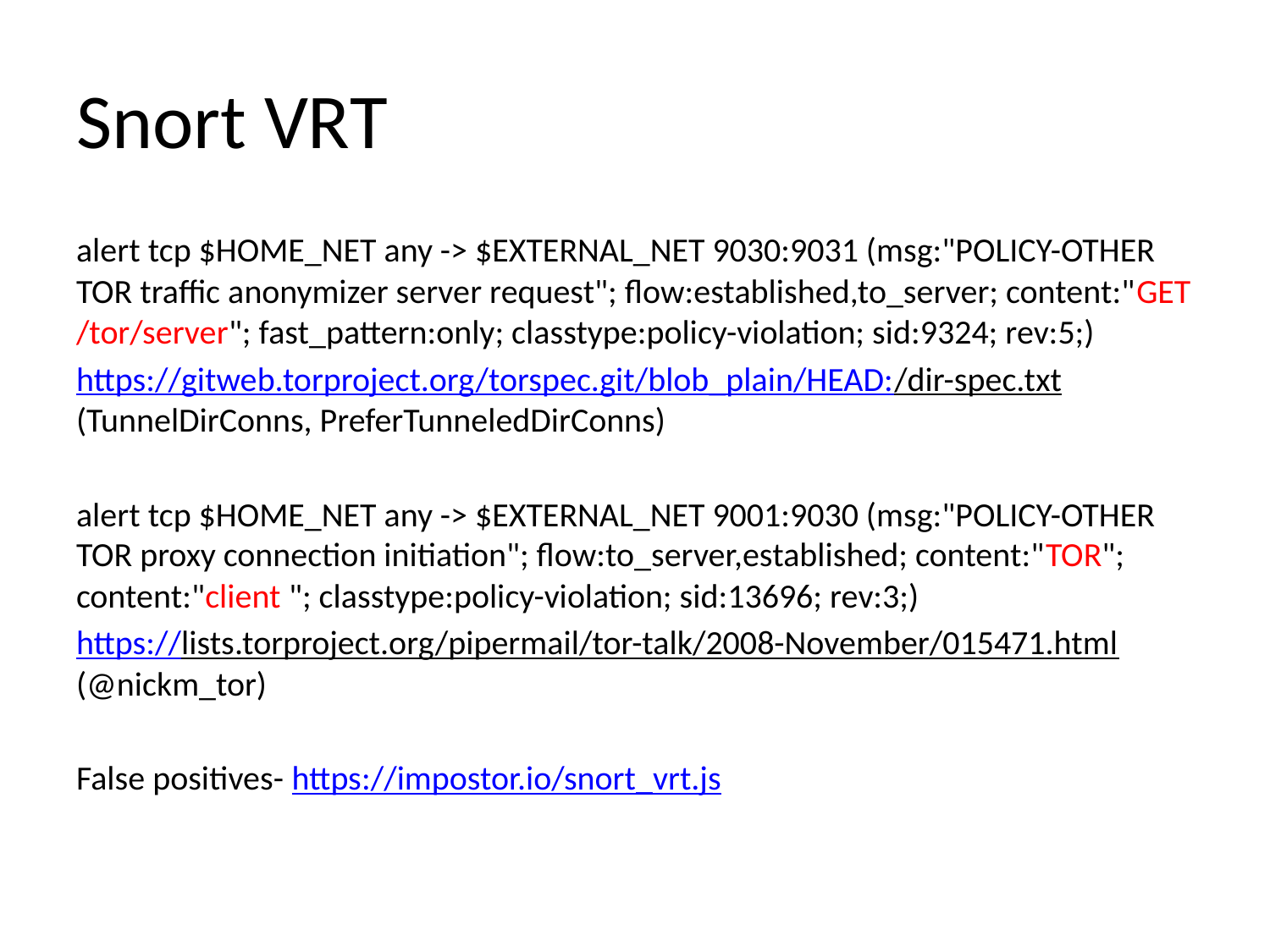

# Snort VRT
alert tcp $HOME_NET any -> $EXTERNAL_NET 9030:9031 (msg:"POLICY-OTHER TOR traffic anonymizer server request"; flow:established,to_server; content:"GET /tor/server"; fast_pattern:only; classtype:policy-violation; sid:9324; rev:5;)
https://gitweb.torproject.org/torspec.git/blob_plain/HEAD:
/dir-spec.txt (TunnelDirConns, PreferTunneledDirConns)

alert tcp $HOME_NET any -> $EXTERNAL_NET 9001:9030 (msg:"POLICY-OTHER TOR proxy connection initiation"; flow:to_server,established; content:"TOR"; content:"client "; classtype:policy-violation; sid:13696; rev:3;)
https://lists.torproject.org/pipermail/tor-talk/2008-November/015471.html (@nickm_tor)

False positives- https://impostor.io/snort_vrt.js